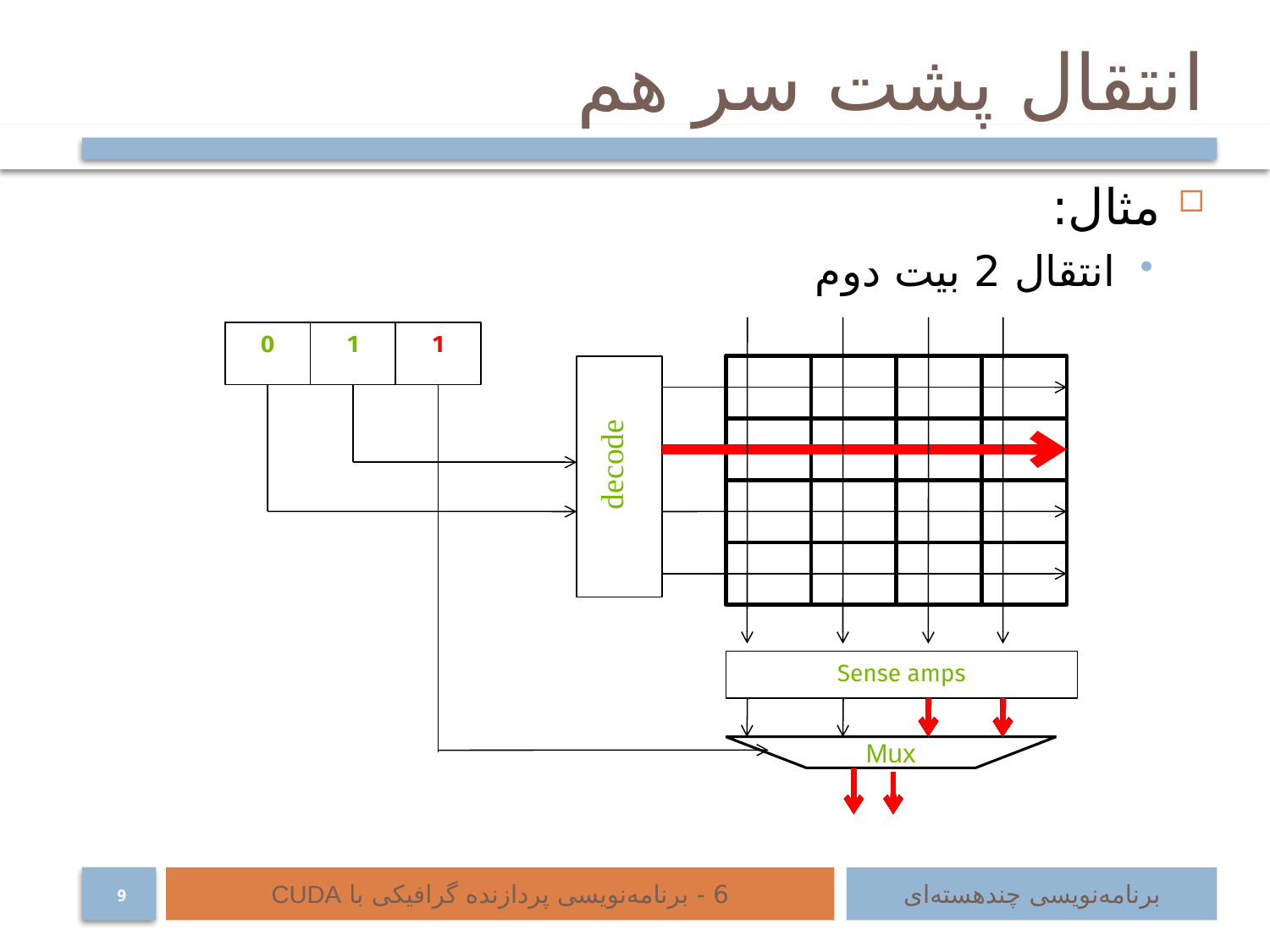

# انتقال پشت سر هم
مثال:
انتقال 2 بیت دوم
0
1
1

decode

Sense amps
Mux
6 - برنامه‌نویسی پردازنده گرافیکی با CUDA
برنامه‌نویسی چند‌هسته‌ای
9